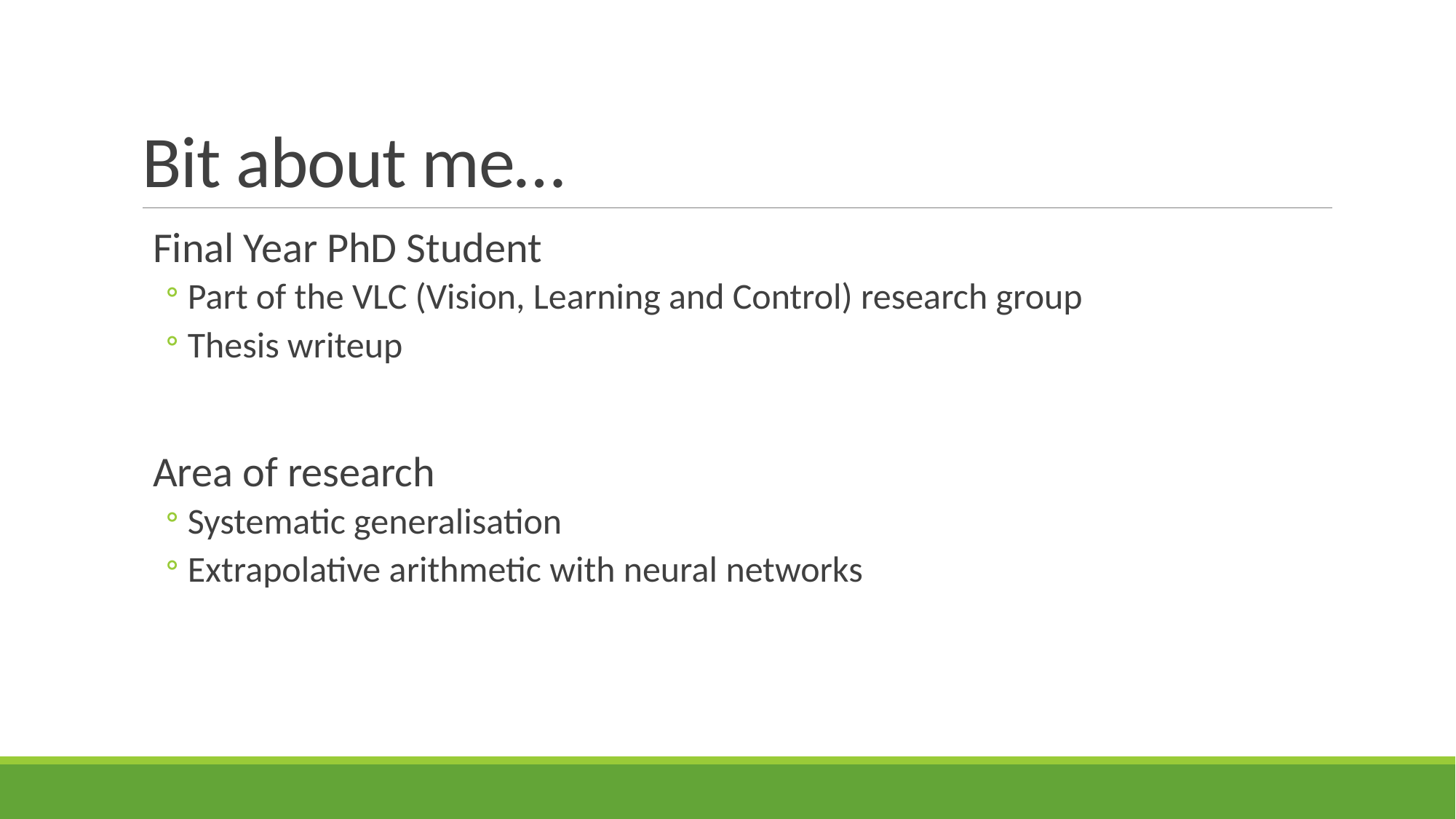

# Bit about me…
Final Year PhD Student
Part of the VLC (Vision, Learning and Control) research group
Thesis writeup

Area of research
Systematic generalisation
Extrapolative arithmetic with neural networks